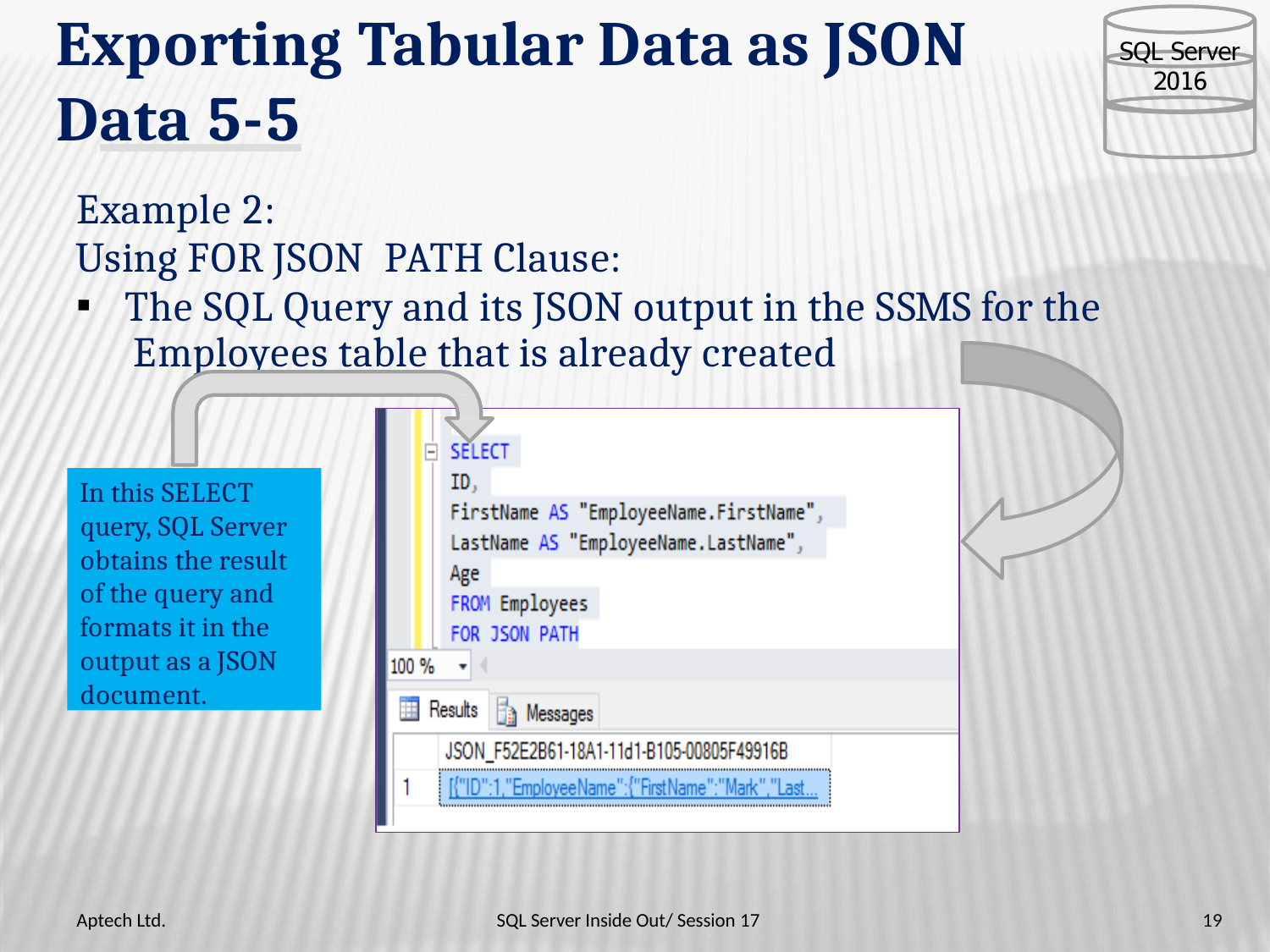

# Exporting Tabular Data as JSON

SQL Server

2016
Data 5-5

Example 2:
Using FOR JSON	PATH Clause:
The SQL Query and its JSON output in the SSMS for the  Employees table that is already created

In this SELECT  query, SQL Server  obtains the result  of the query and  formats it in the  output as a JSON  document.
Aptech Ltd.
SQL Server Inside Out/ Session 17
19